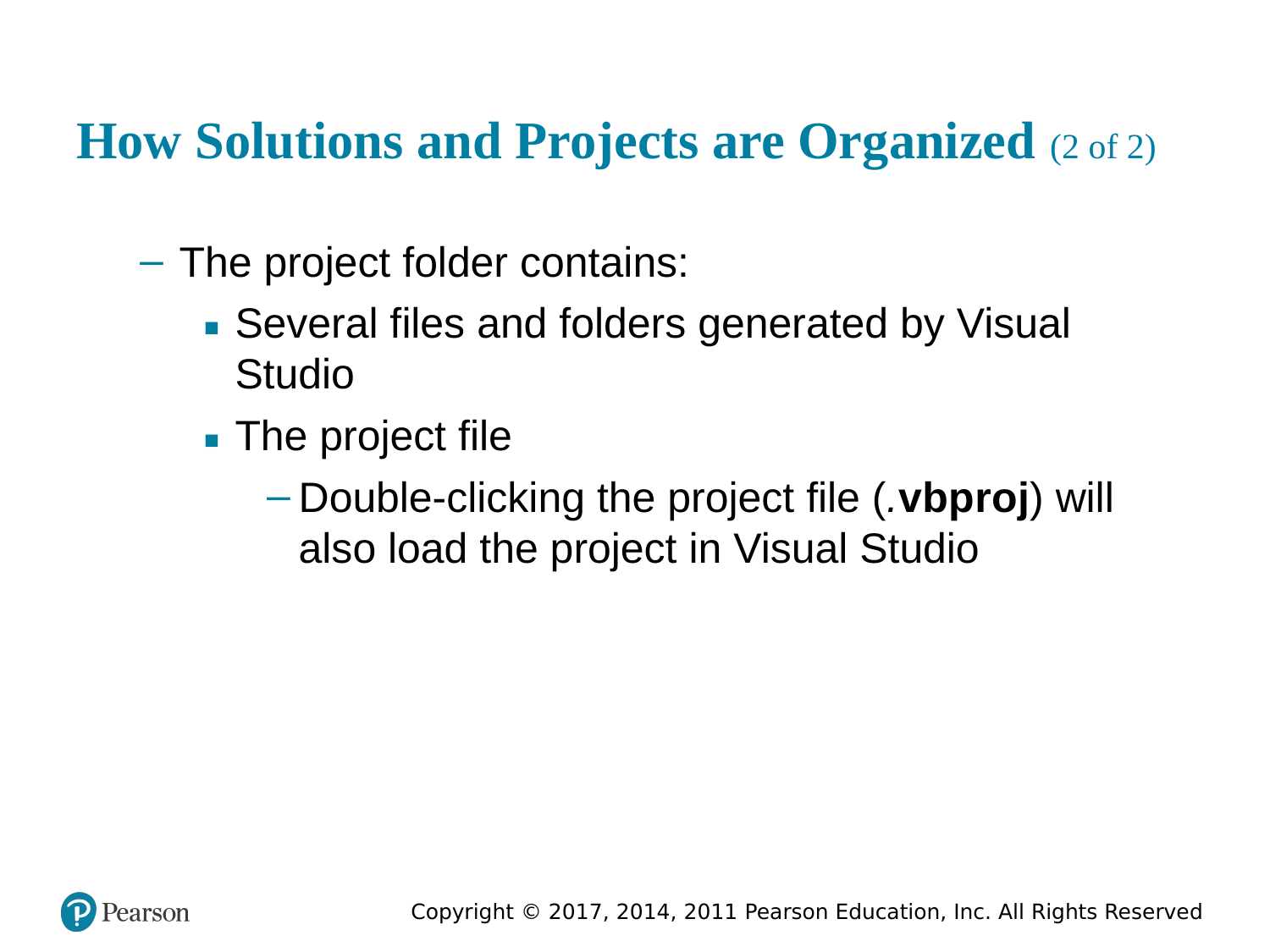

# How Solutions and Projects are Organized (2 of 2)
The project folder contains:
Several files and folders generated by Visual Studio
The project file
Double-clicking the project file (.v b p r o j) will also load the project in Visual Studio